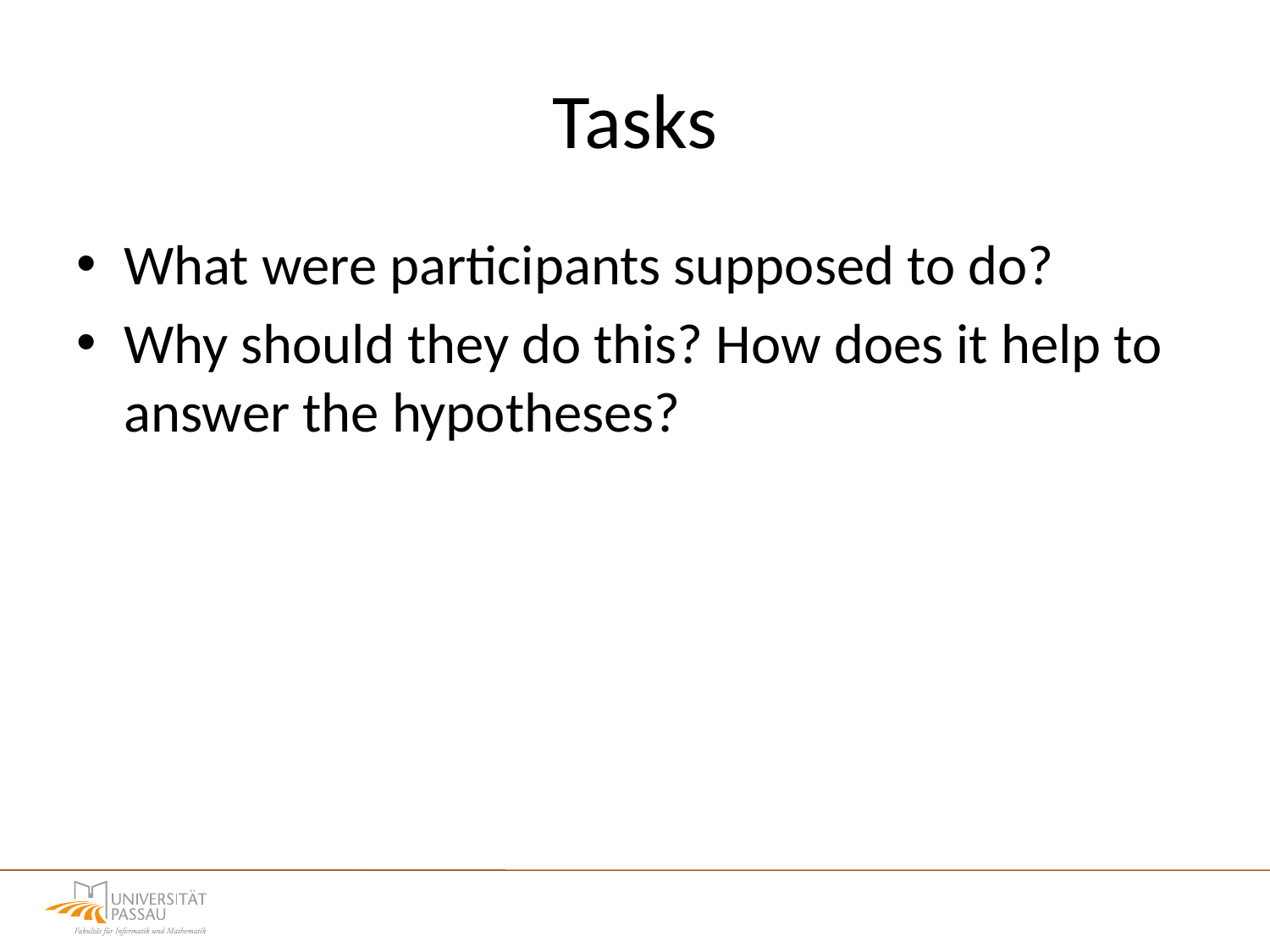

# Tasks
What were participants supposed to do?
Why should they do this? How does it help to answer the hypotheses?